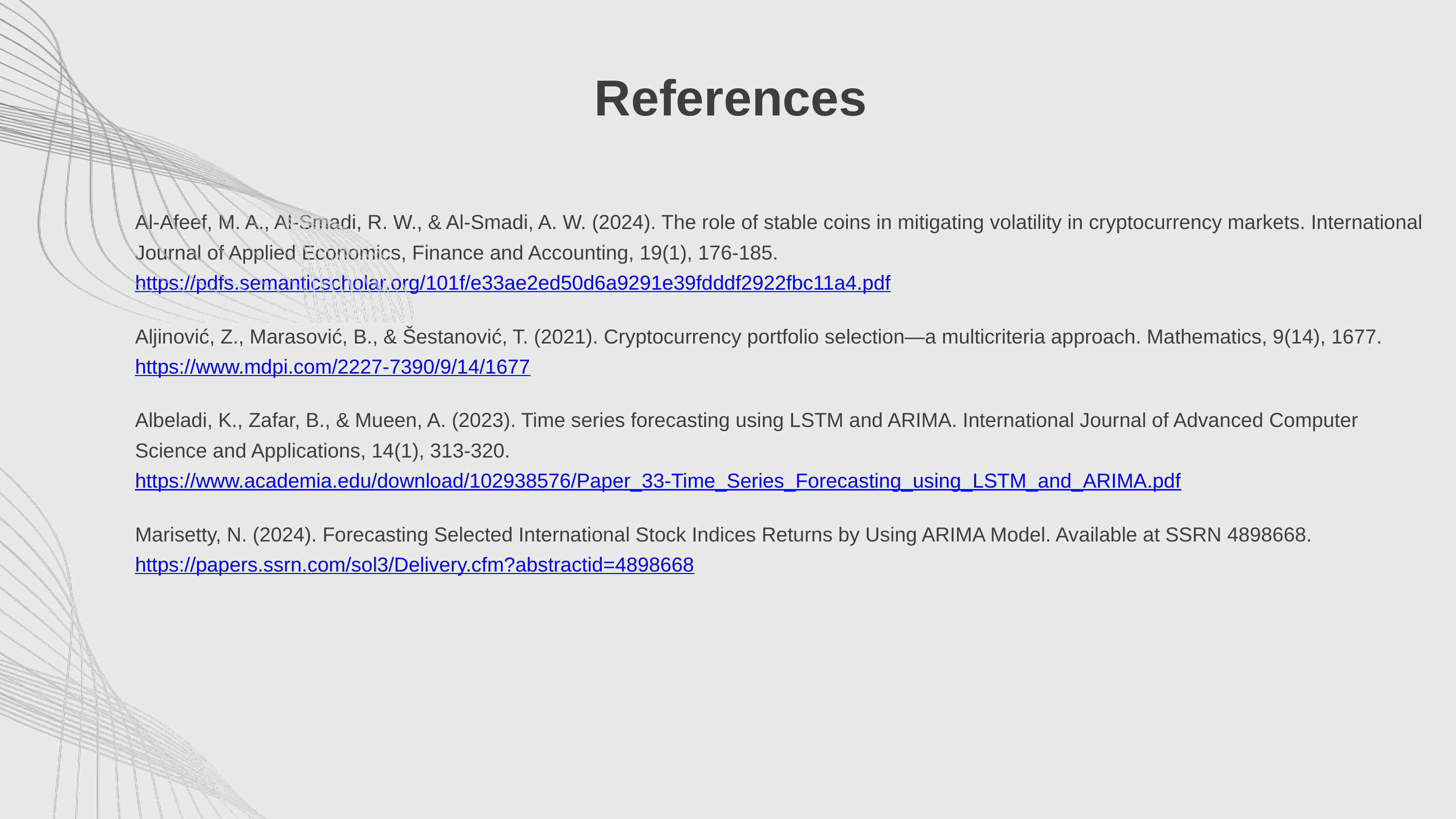

References
Al-Afeef, M. A., Al-Smadi, R. W., & Al-Smadi, A. W. (2024). The role of stable coins in mitigating volatility in cryptocurrency markets. International Journal of Applied Economics, Finance and Accounting, 19(1), 176-185. https://pdfs.semanticscholar.org/101f/e33ae2ed50d6a9291e39fdddf2922fbc11a4.pdf
Aljinović, Z., Marasović, B., & Šestanović, T. (2021). Cryptocurrency portfolio selection—a multicriteria approach. Mathematics, 9(14), 1677. https://www.mdpi.com/2227-7390/9/14/1677
Albeladi, K., Zafar, B., & Mueen, A. (2023). Time series forecasting using LSTM and ARIMA. International Journal of Advanced Computer Science and Applications, 14(1), 313-320. https://www.academia.edu/download/102938576/Paper_33-Time_Series_Forecasting_using_LSTM_and_ARIMA.pdf

Marisetty, N. (2024). Forecasting Selected International Stock Indices Returns by Using ARIMA Model. Available at SSRN 4898668. https://papers.ssrn.com/sol3/Delivery.cfm?abstractid=4898668